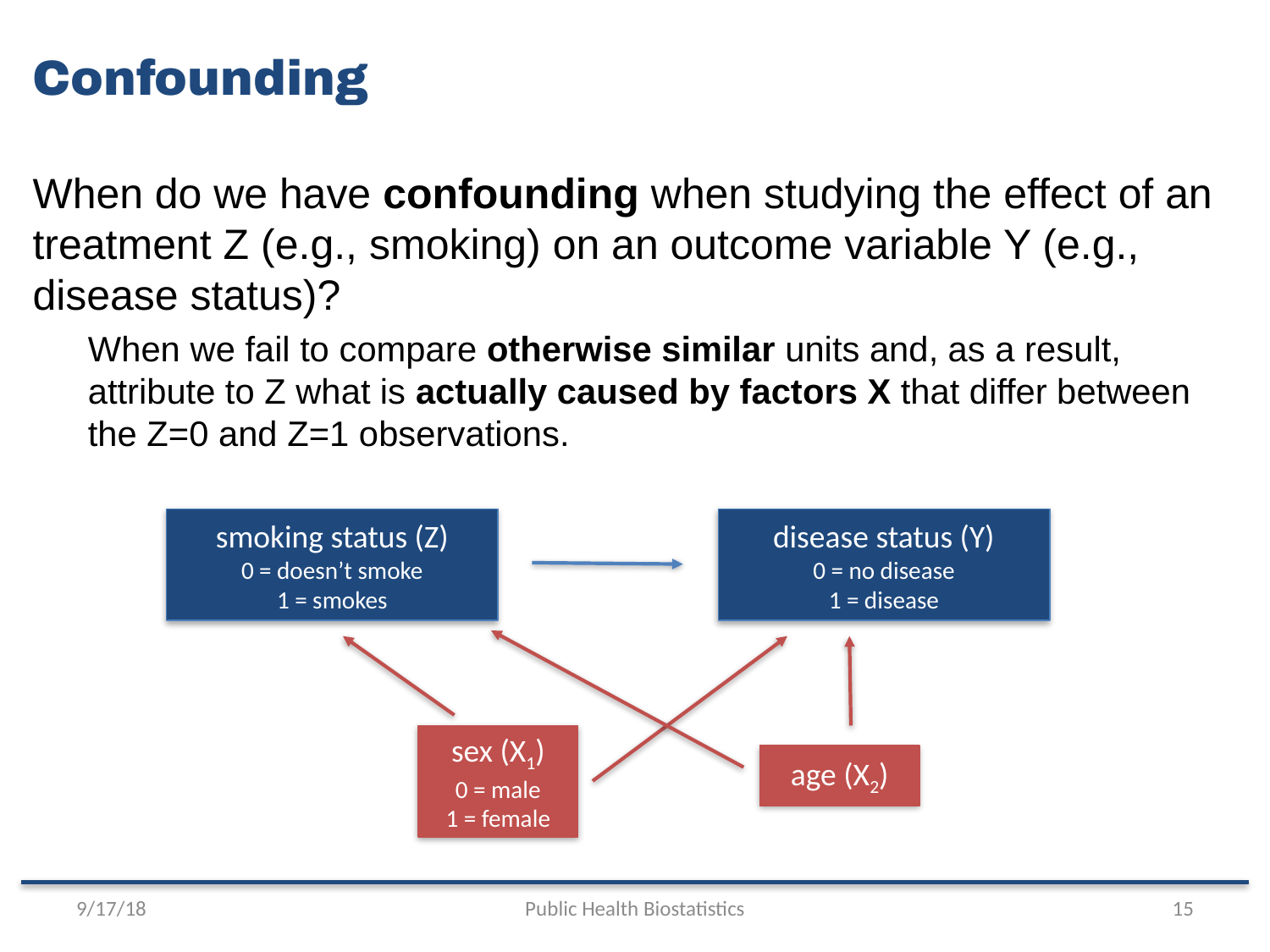

# Confounding
When do we have confounding when studying the effect of an treatment Z (e.g., smoking) on an outcome variable Y (e.g., disease status)?
When we fail to compare otherwise similar units and, as a result, attribute to Z what is actually caused by factors X that differ between the Z=0 and Z=1 observations.

smoking status (Z)
0 = doesn’t smoke
1 = smokes
disease status (Y)
0 = no disease
1 = disease
sex (X1)
0 = male
1 = female
age (X2)
9/17/18
Public Health Biostatistics
15